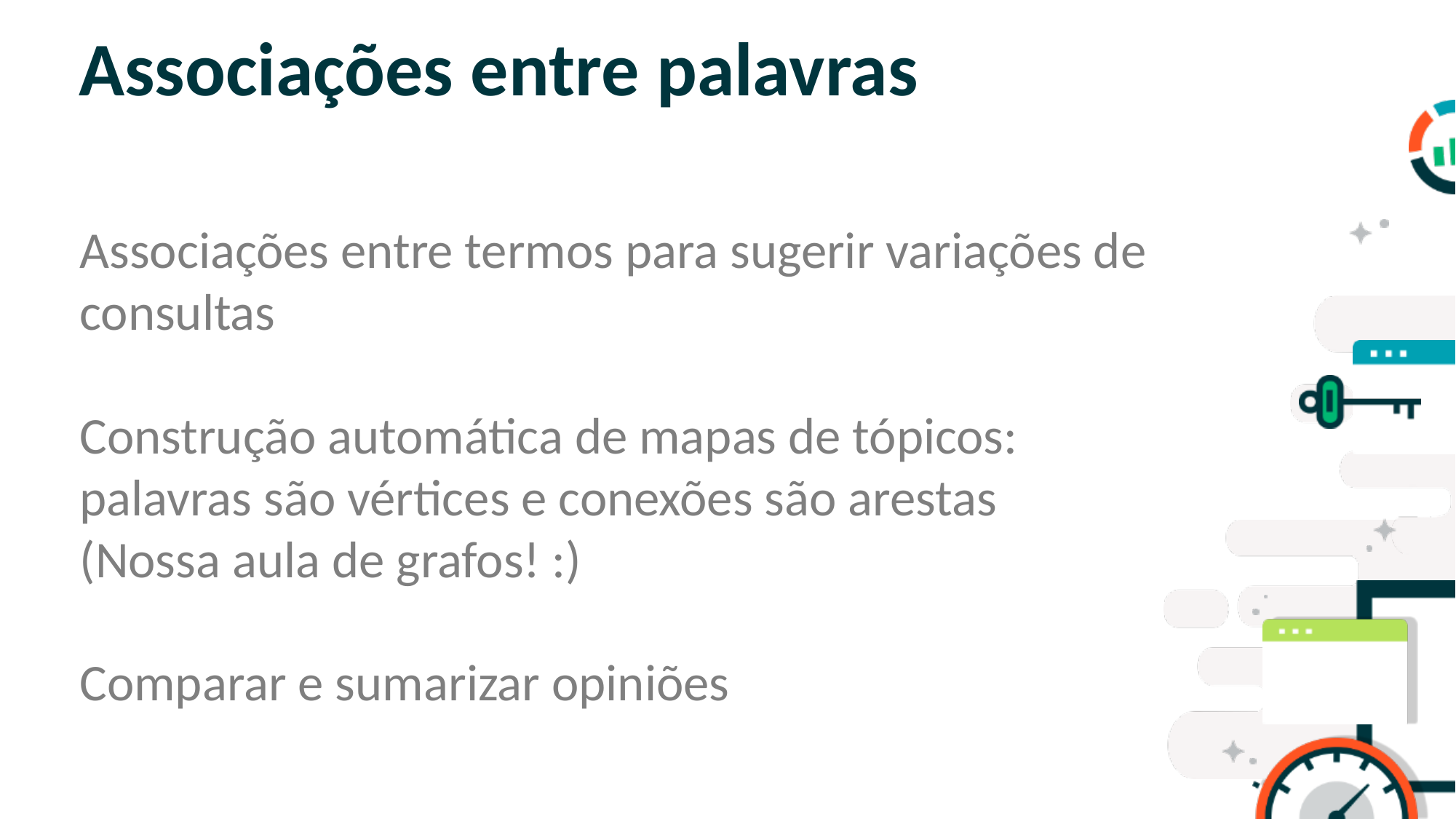

# Associações entre palavras
Associações entre termos para sugerir variações de consultas
Construção automática de mapas de tópicos: palavras são vértices e conexões são arestas (Nossa aula de grafos! :)
Comparar e sumarizar opiniões
SLIDE PARA TEXTO CORRIDO
OBS: NÃO É ACONSELHÁVEL COLOCAR
MUITO TEXTO NOS SLIDES